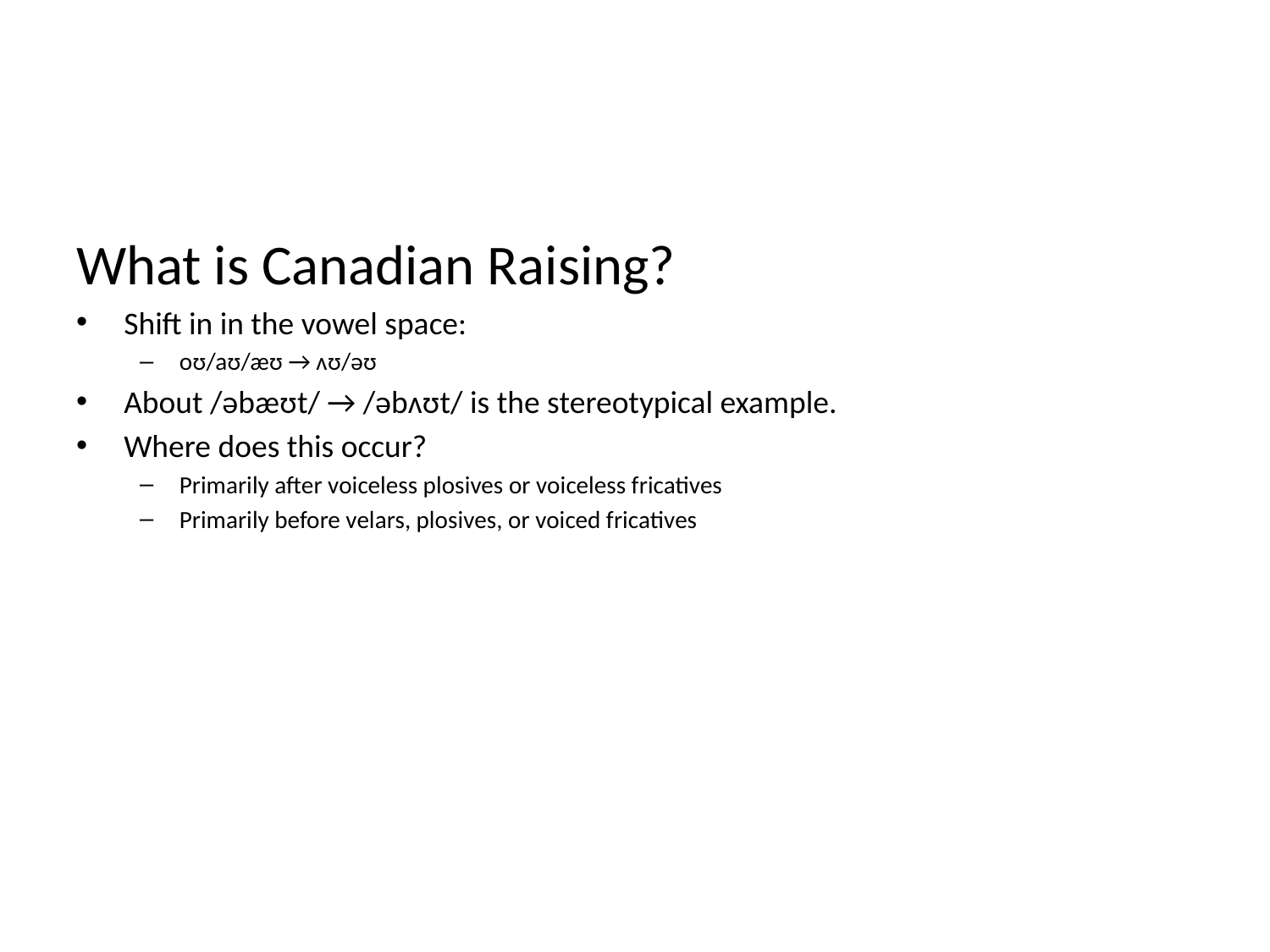

What is Canadian Raising?
Shift in in the vowel space:
oʊ/aʊ/æʊ → ʌʊ/əʊ
About /əbæʊt/ → /əbʌʊt/ is the stereotypical example.
Where does this occur?
Primarily after voiceless plosives or voiceless fricatives
Primarily before velars, plosives, or voiced fricatives